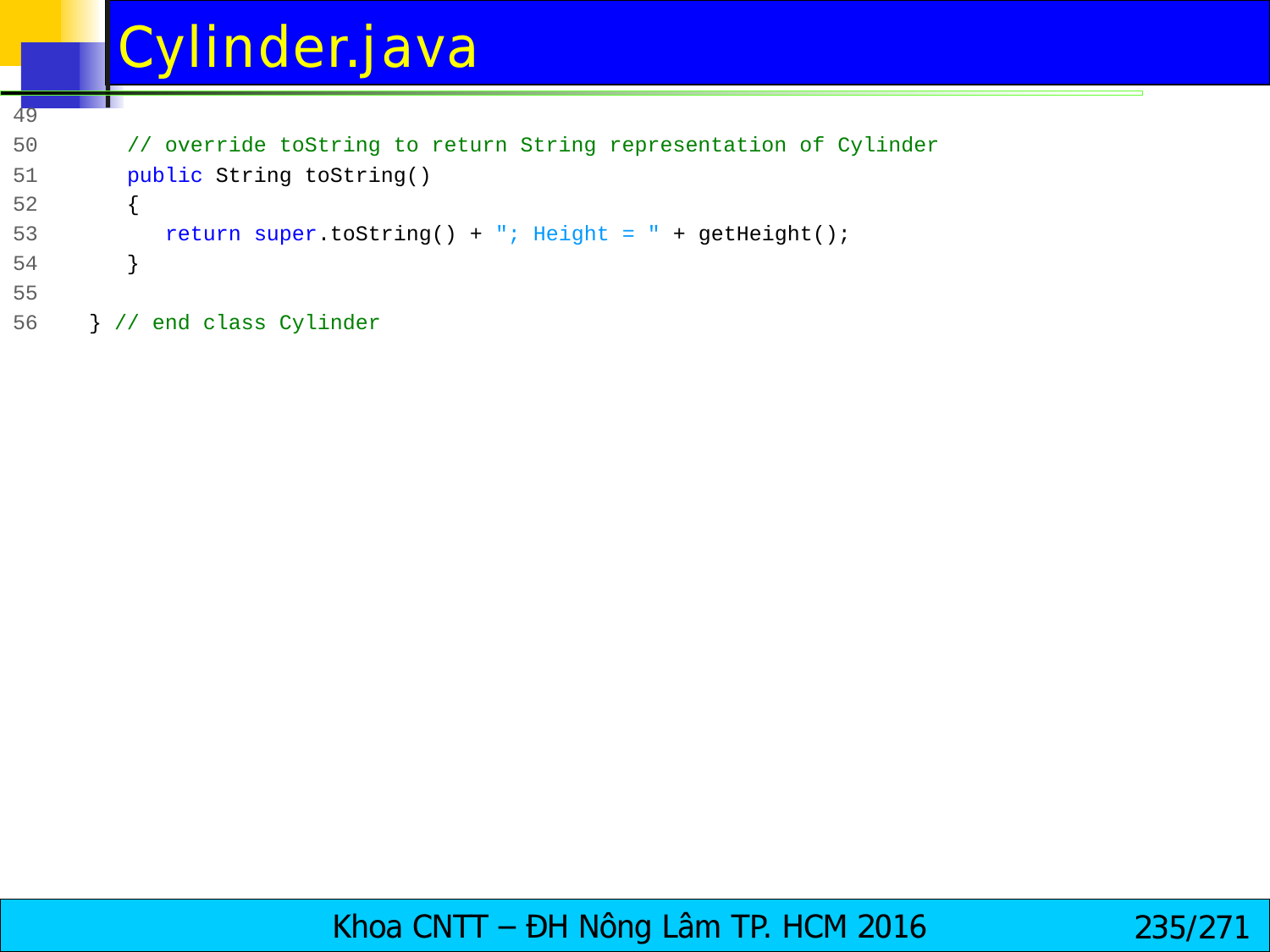

# Cylinder.java
49
50       // override toString to return String representation of Cylinder
51       public String toString()
52       {
53          return super.toString() + "; Height = " + getHeight();
54       }
55
56    } // end class Cylinder